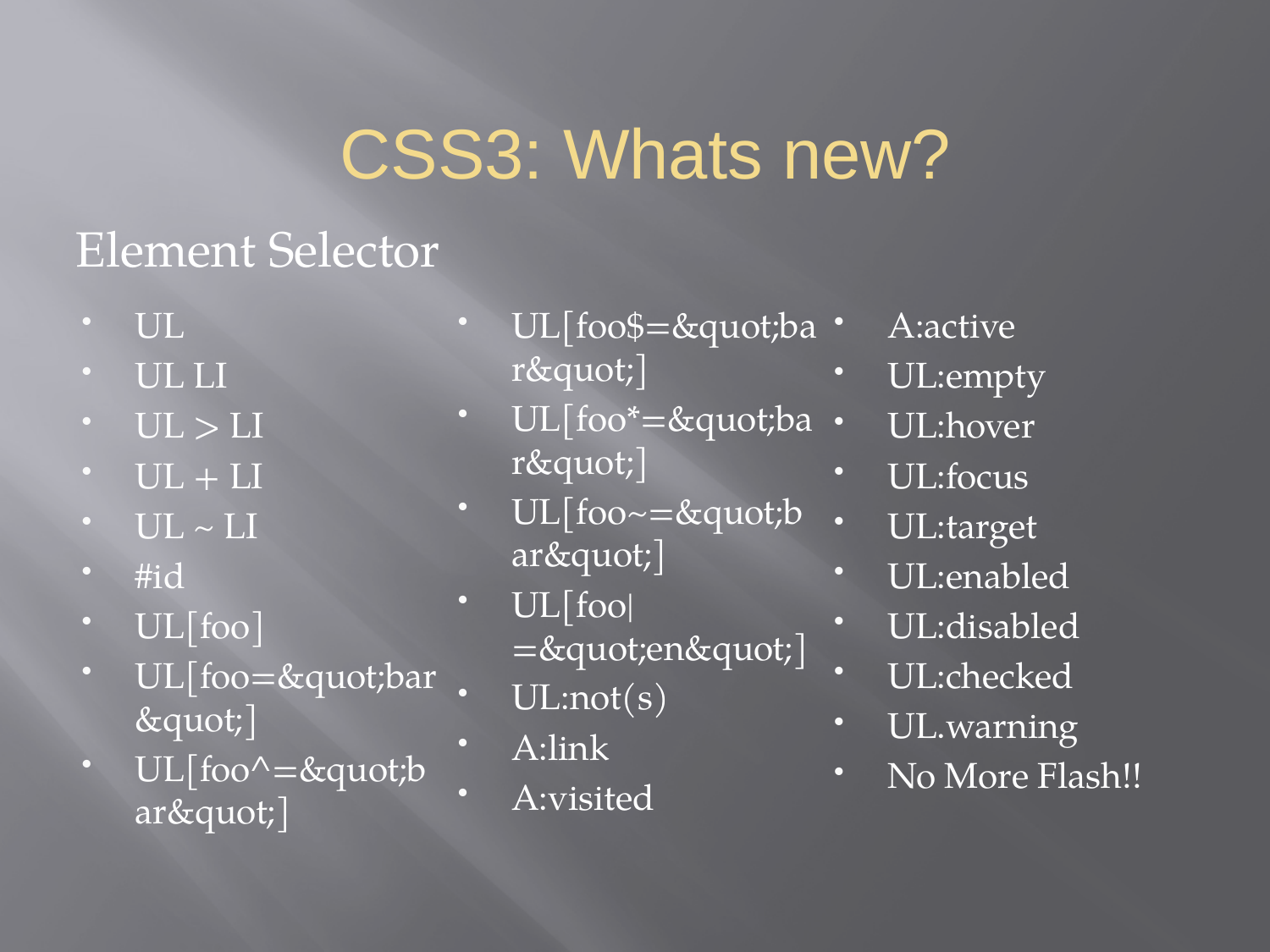

# CSS3: Whats new?
Element Selector

UL
UL LI
UL > LI
UL + LI
UL ~ LI
#id
UL[foo]
UL[foo=&quot;bar&quot;]
UL[foo^=&quot;bar&quot;]
UL[foo$=&quot;bar&quot;]
UL[foo*=&quot;bar&quot;]
UL[foo~=&quot;bar&quot;]
UL[foo|=&quot;en&quot;]
UL:not(s)
A:link
A:visited
A:active
UL:empty
UL:hover
UL:focus
UL:target
UL:enabled
UL:disabled
UL:checked
UL.warning
No More Flash!!